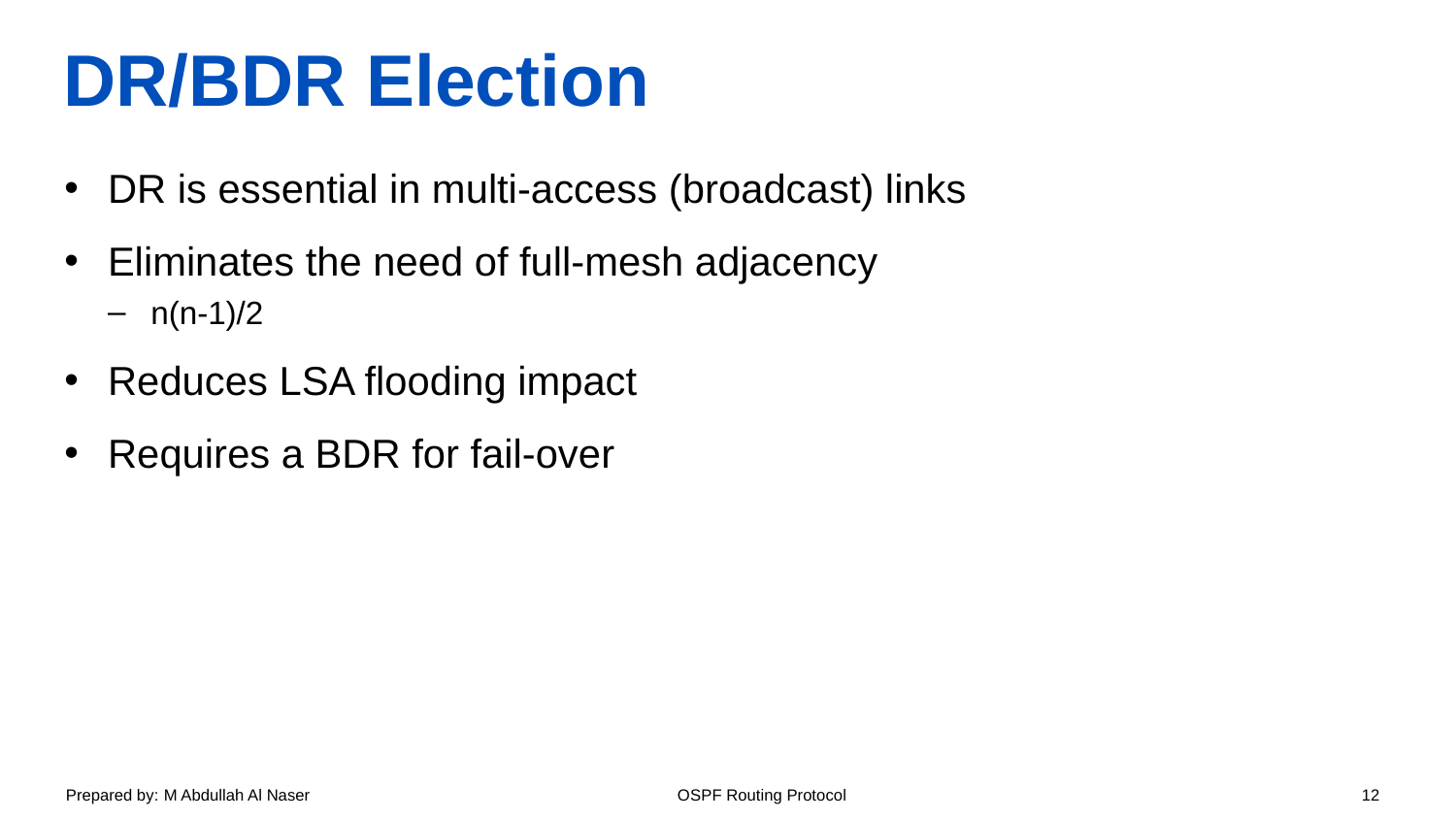

# DR/BDR Election
DR is essential in multi-access (broadcast) links
Eliminates the need of full-mesh adjacency
n(n-1)/2
Reduces LSA flooding impact
Requires a BDR for fail-over